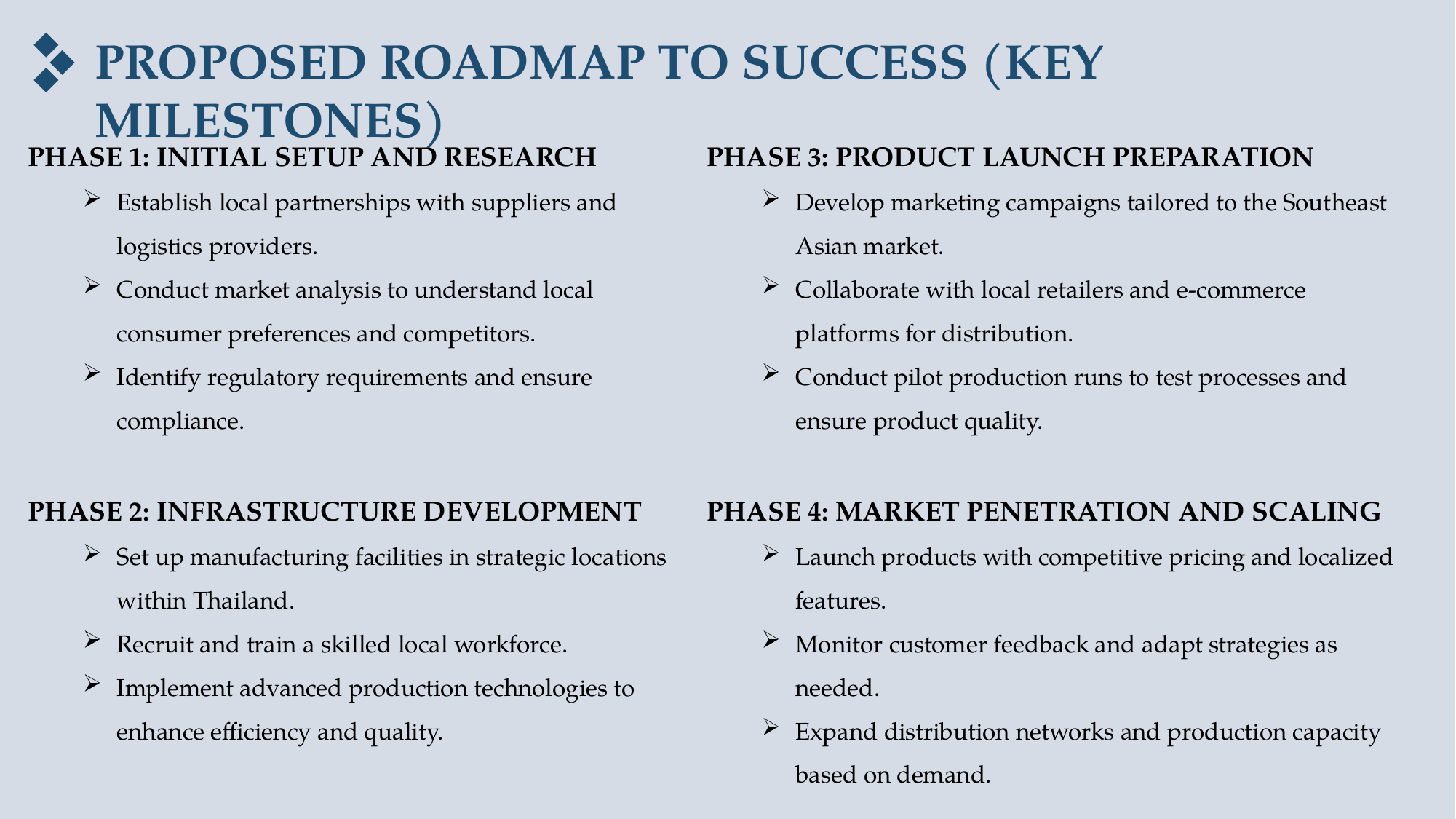

PROPOSED ROADMAP TO SUCCESS (KEY MILESTONES)
PHASE 1: INITIAL SETUP AND RESEARCH
Establish local partnerships with suppliers and logistics providers.
Conduct market analysis to understand local consumer preferences and competitors.
Identify regulatory requirements and ensure compliance.

PHASE 2: INFRASTRUCTURE DEVELOPMENT
Set up manufacturing facilities in strategic locations within Thailand.
Recruit and train a skilled local workforce.
Implement advanced production technologies to enhance efficiency and quality.

PHASE 3: PRODUCT LAUNCH PREPARATION
Develop marketing campaigns tailored to the Southeast Asian market.
Collaborate with local retailers and e-commerce platforms for distribution.
Conduct pilot production runs to test processes and ensure product quality.

PHASE 4: MARKET PENETRATION AND SCALING
Launch products with competitive pricing and localized features.
Monitor customer feedback and adapt strategies as needed.
Expand distribution networks and production capacity based on demand.